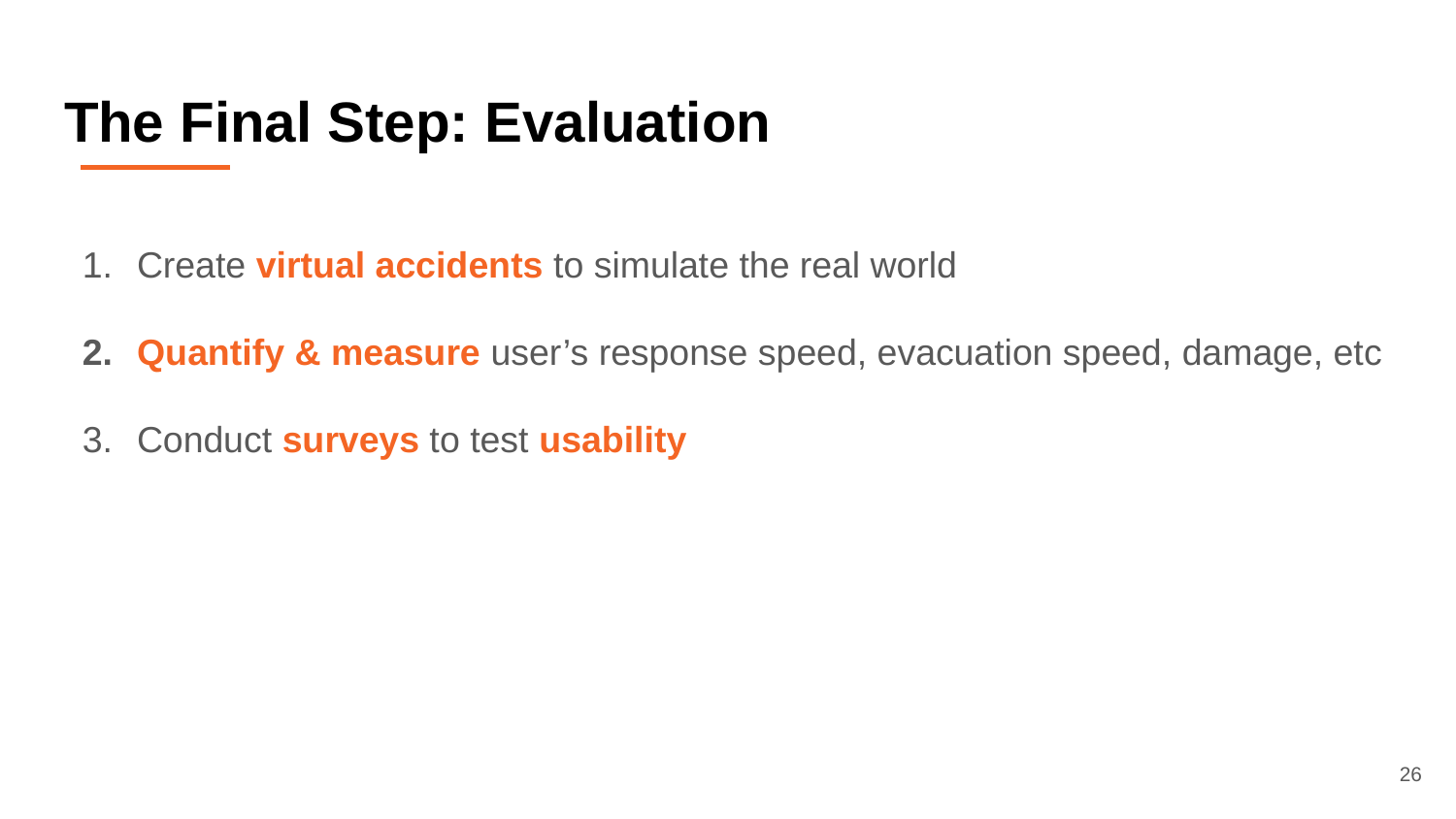

# The Final Step: Evaluation
Create virtual accidents to simulate the real world
Quantify & measure user’s response speed, evacuation speed, damage, etc
Conduct surveys to test usability
26